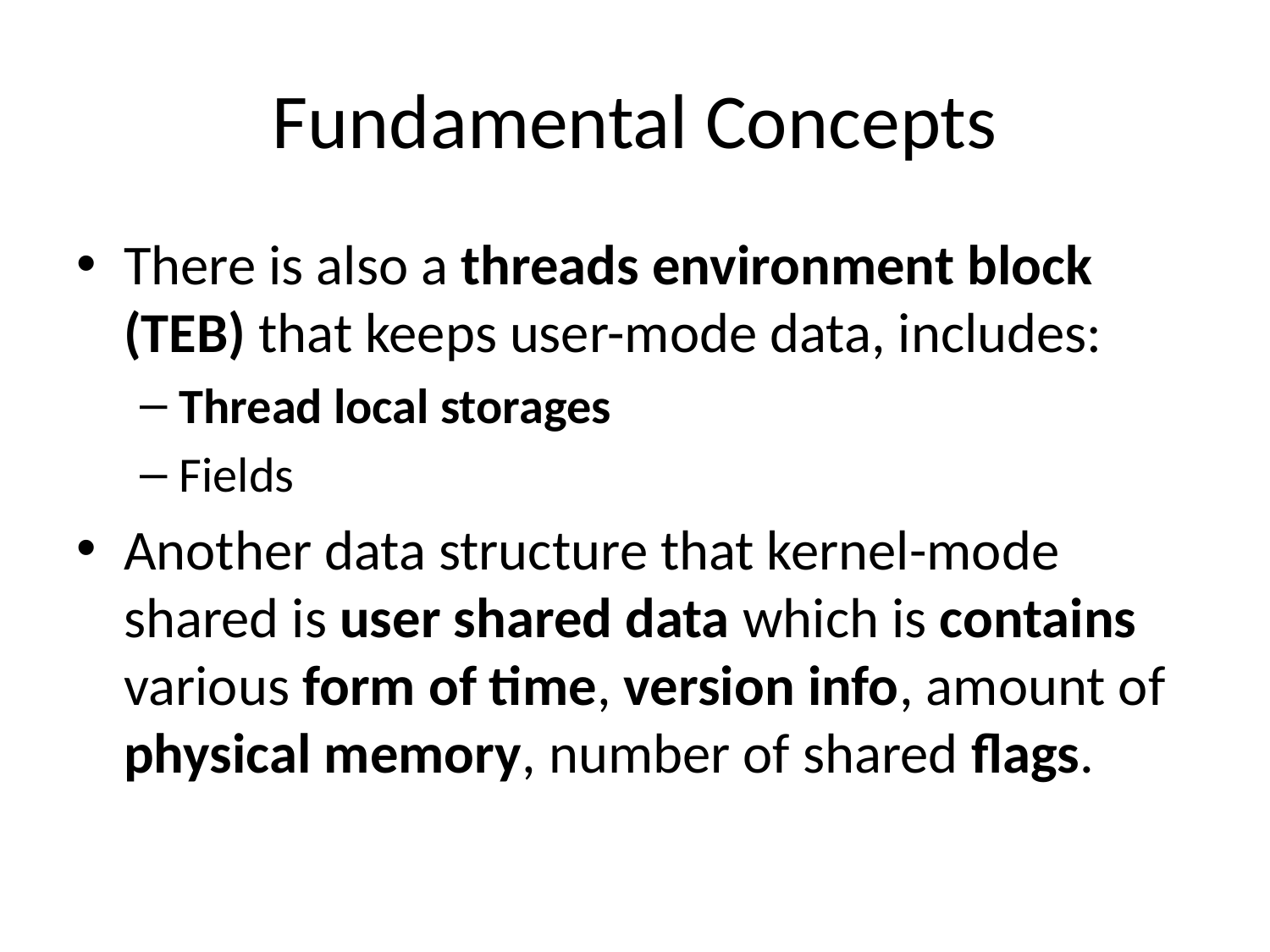

# Fundamental Concepts
There is also a threads environment block (TEB) that keeps user-mode data, includes:
Thread local storages
Fields
Another data structure that kernel-mode shared is user shared data which is contains  various form of time, version info, amount of physical memory, number of shared flags.